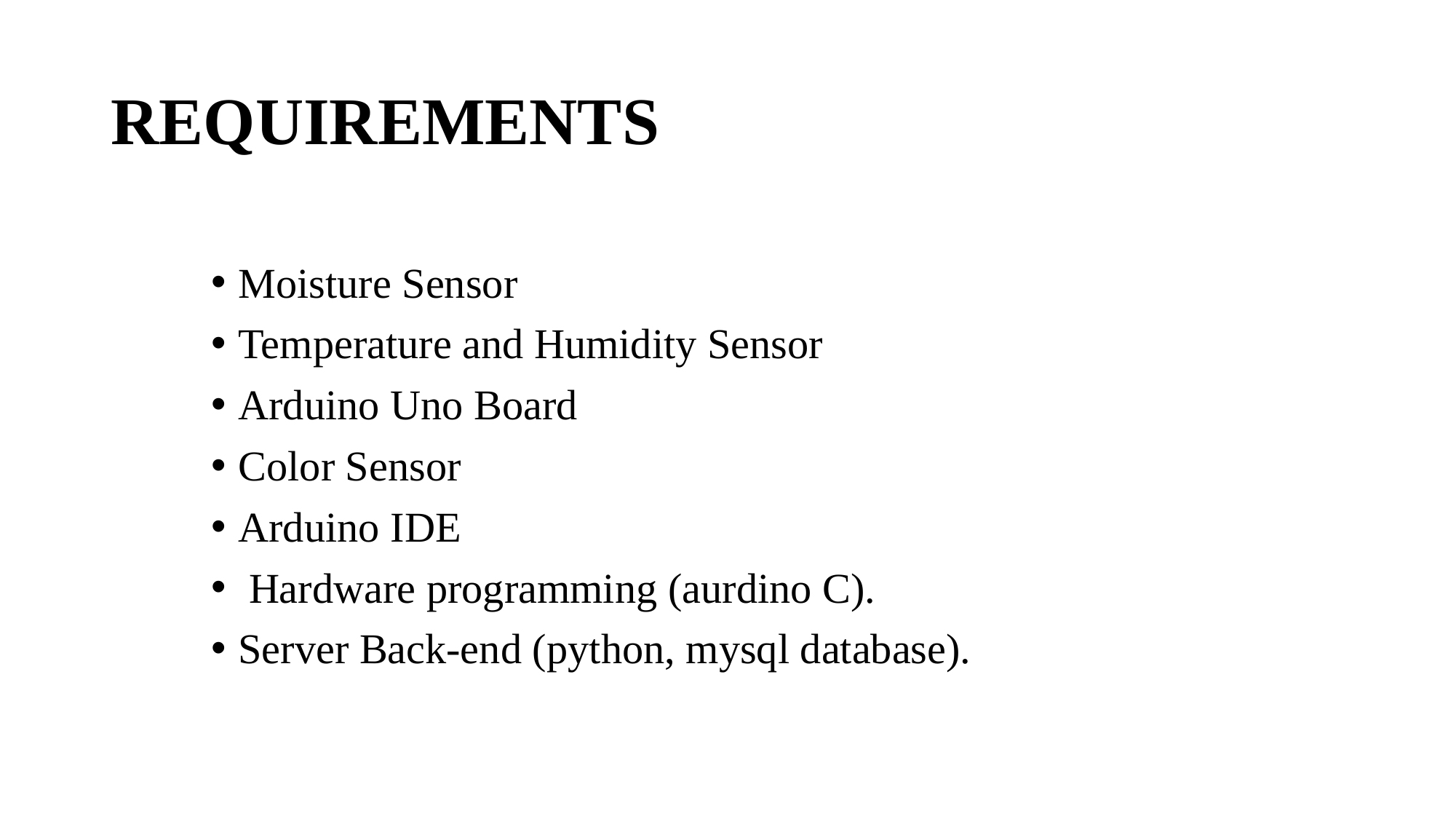

# REQUIREMENTS
Moisture Sensor
Temperature and Humidity Sensor
Arduino Uno Board
Color Sensor
Arduino IDE
 Hardware programming (aurdino C).
Server Back-end (python, mysql database).